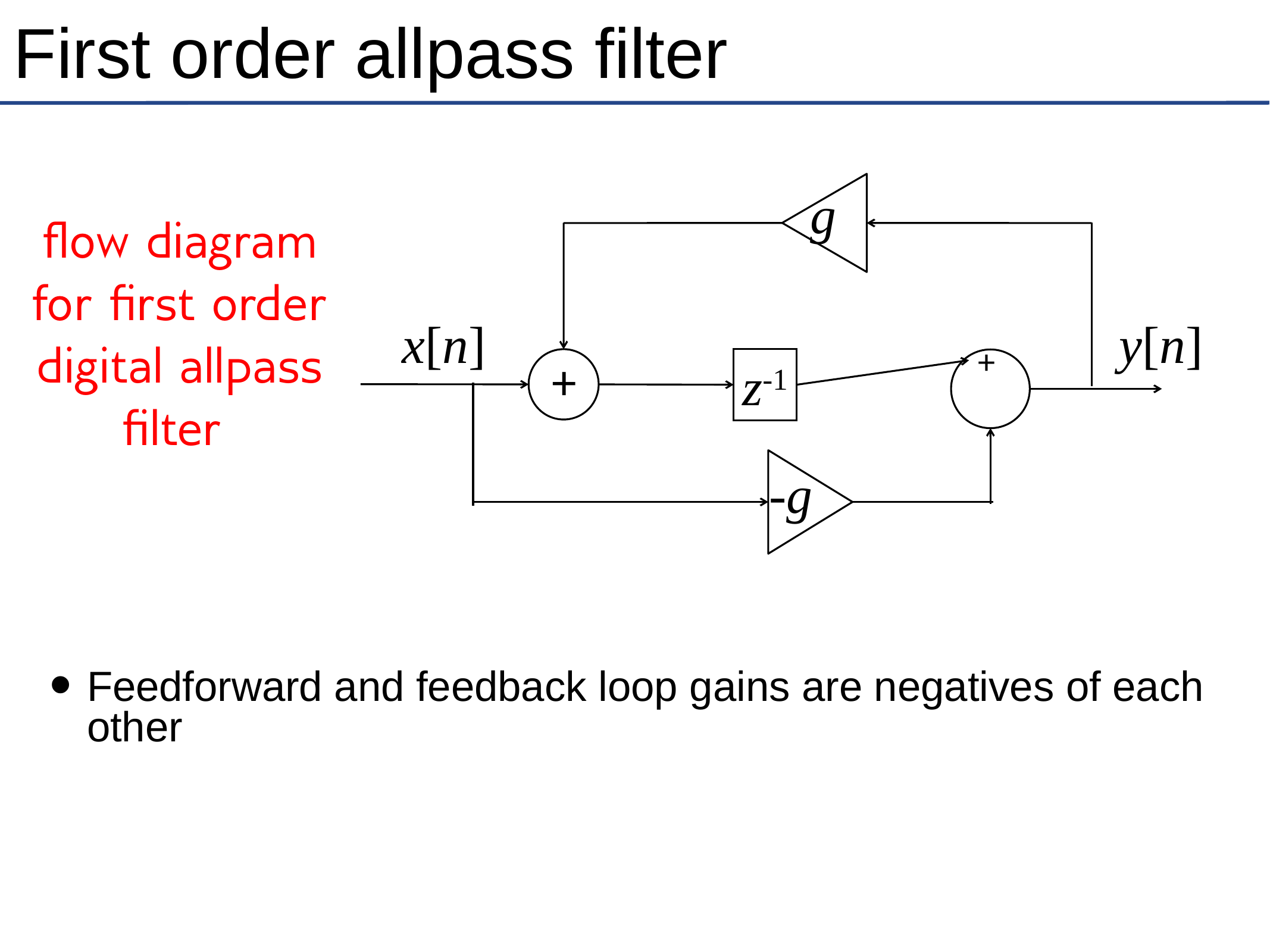

# First order allpass filter

g
x[n]
y[n]
+
+
z-1

-g

flow diagram for first order digital allpass filter
Feedforward and feedback loop gains are negatives of each other